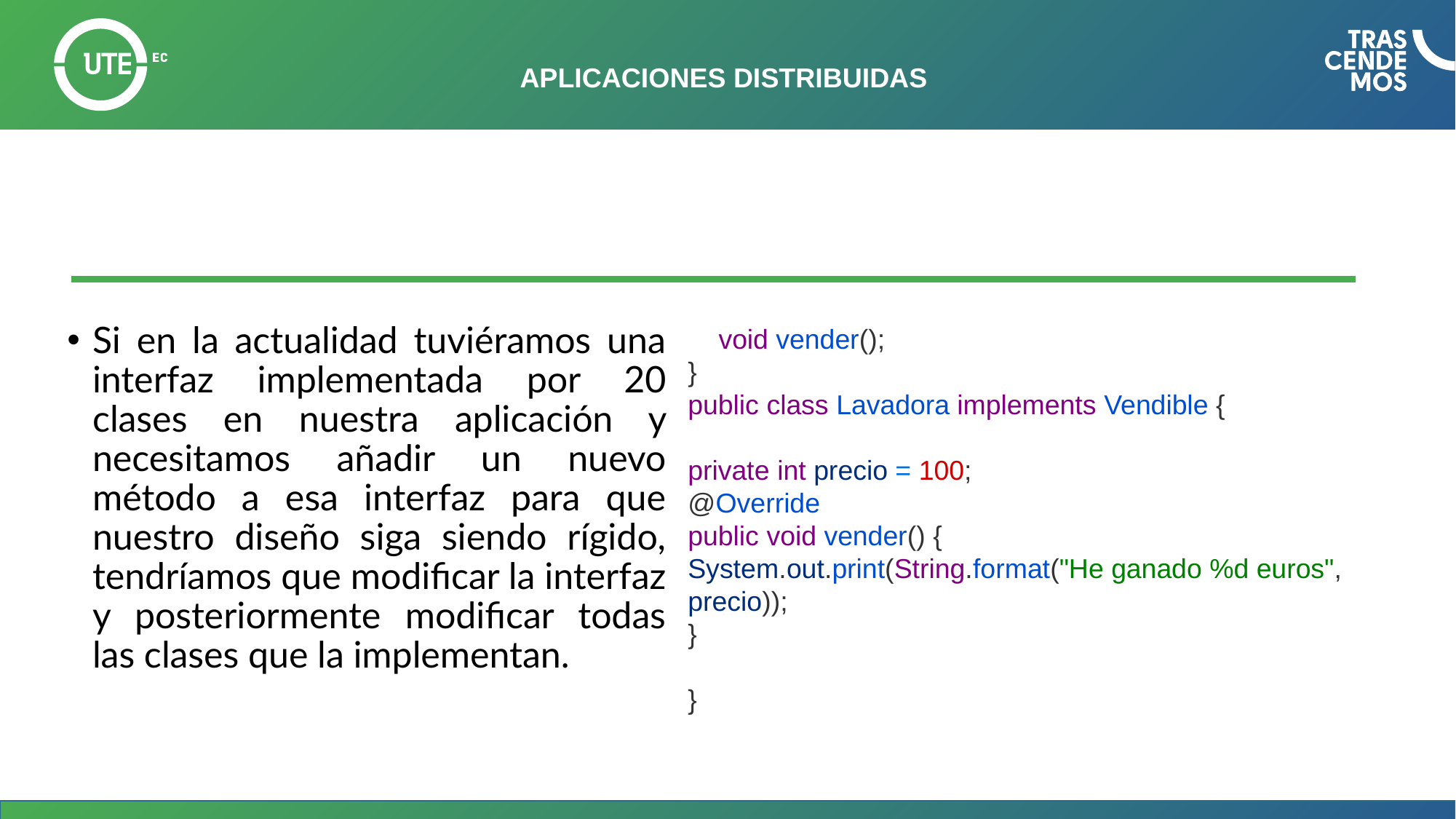

# APLICACIONES DISTRIBUIDAS
Si en la actualidad tuviéramos una interfaz implementada por 20 clases en nuestra aplicación y necesitamos añadir un nuevo método a esa interfaz para que nuestro diseño siga siendo rígido, tendríamos que modificar la interfaz y posteriormente modificar todas las clases que la implementan.

    void vender();
}
public class Lavadora implements Vendible {

private int precio = 100;
@Override
public void vender() {
System.out.print(String.format("He ganado %d euros", precio));
}

}